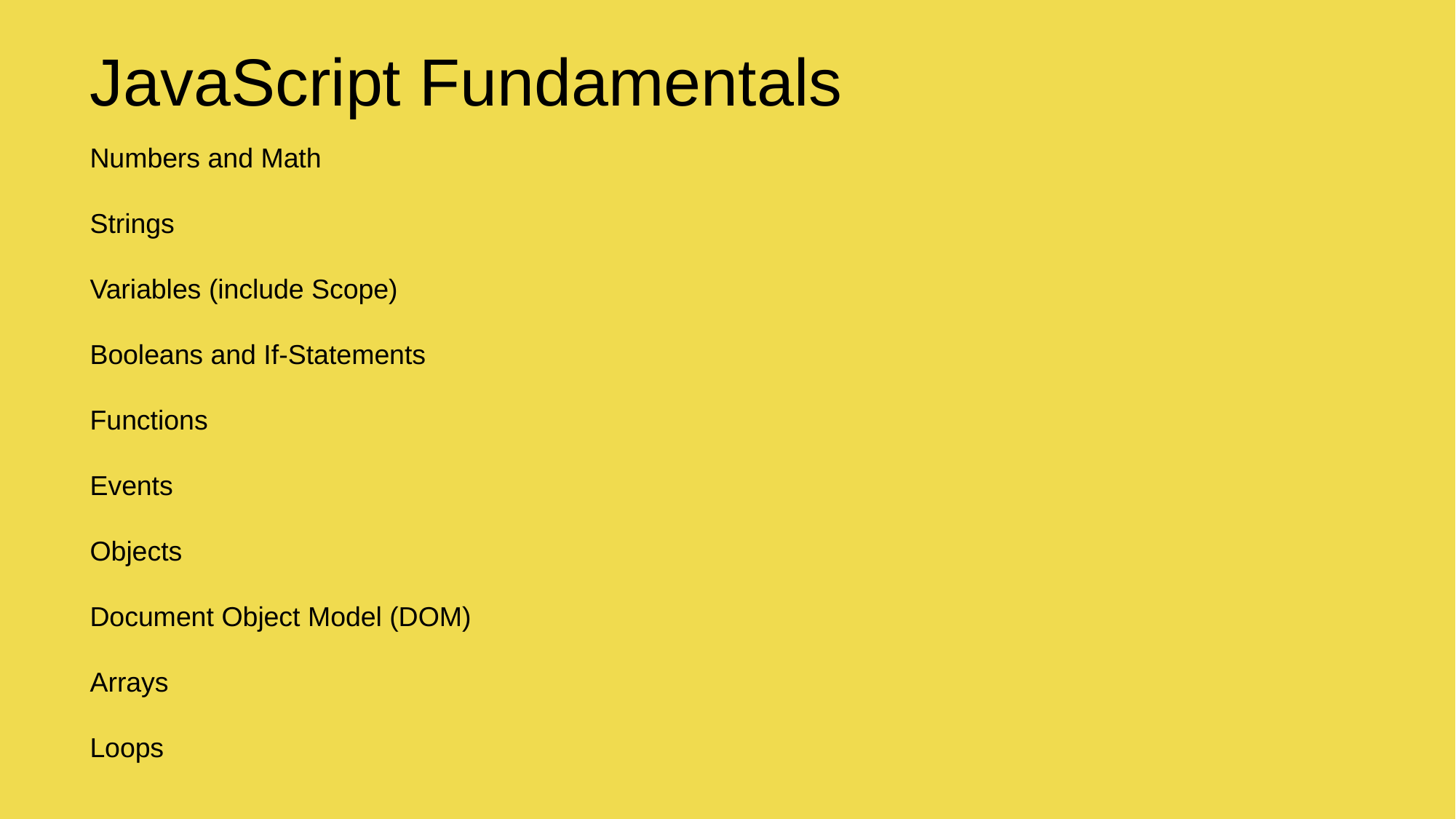

JavaScript Fundamentals
Numbers and Math
Strings
Variables (include Scope)
Booleans and If-Statements
Functions
Events
Objects
Document Object Model (DOM)
Arrays
Loops